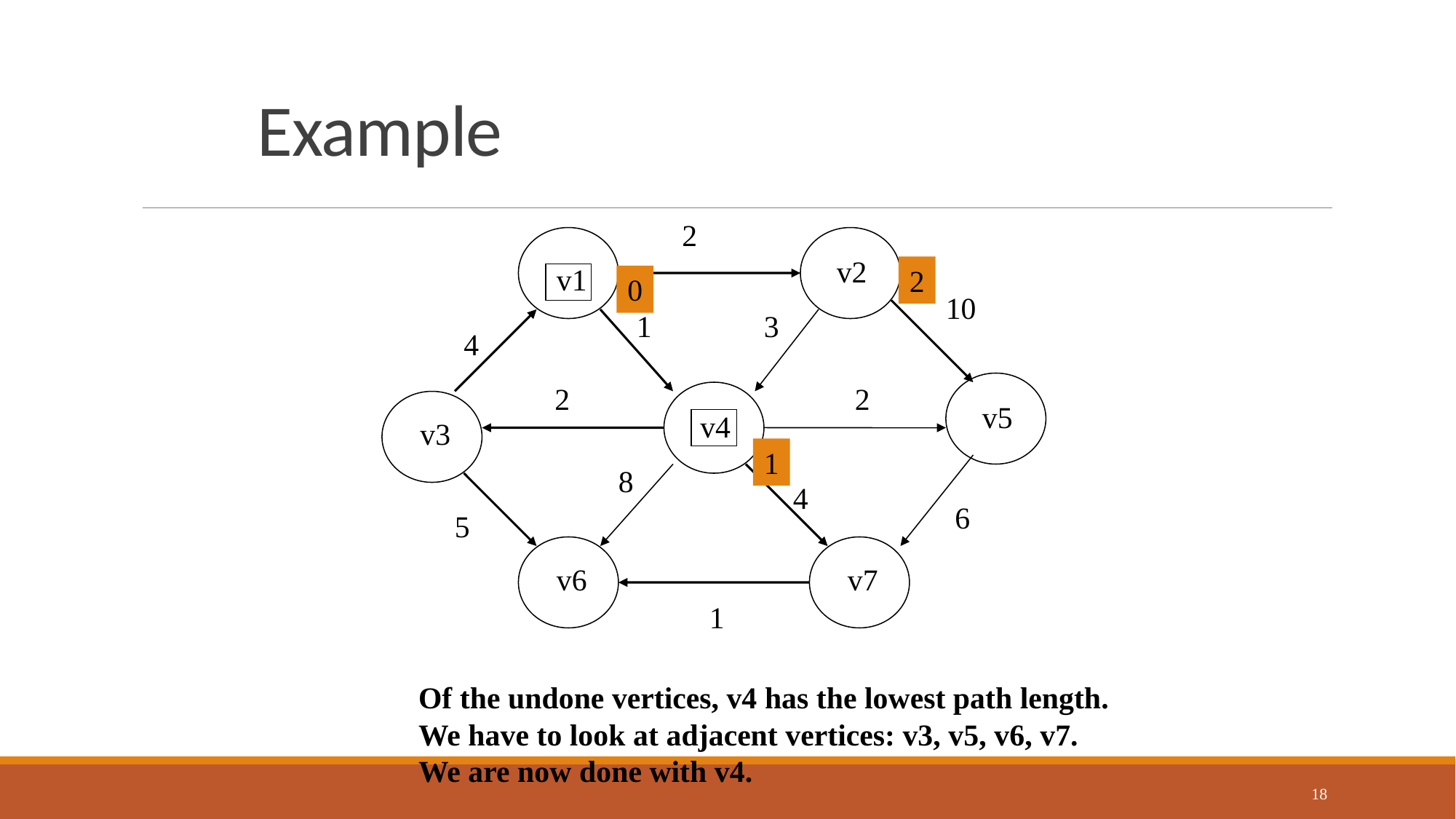

# Example
2

v2
v1
2

0

10

1
3

4

2
2

v5
v4

v3

1

8

4
6
5

v6
v7

1
Of the undone vertices, v4 has the lowest path length.
We have to look at adjacent vertices: v3, v5, v6, v7.
We are now done with v4.
18